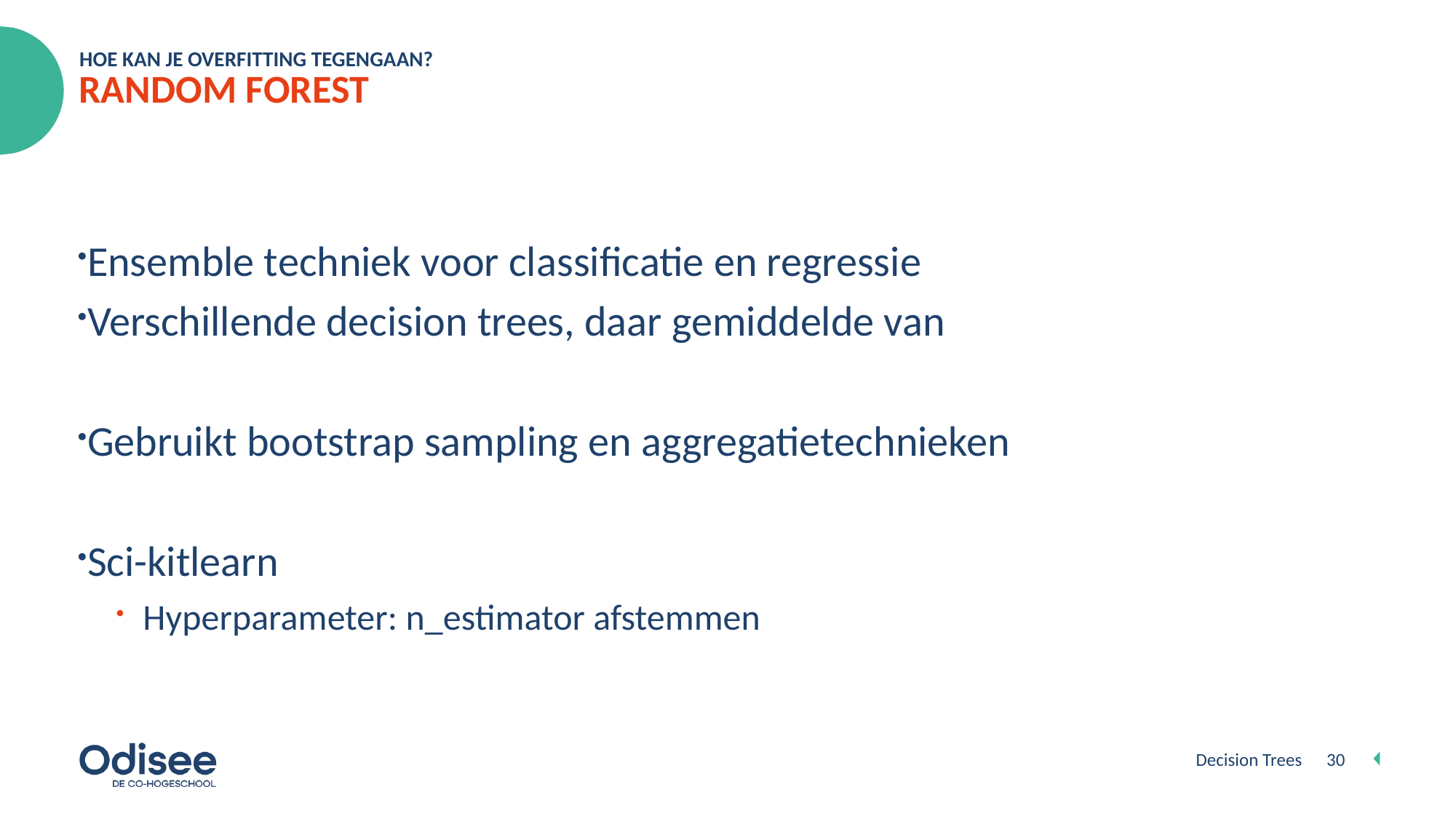

HOE KAN JE OVERFITTING TEGENGAAN?
# RANDOM FOREST
Ensemble techniek voor classificatie en regressie
Verschillende decision trees, daar gemiddelde van

Gebruikt bootstrap sampling en aggregatietechnieken

Sci-kitlearn
Hyperparameter: n_estimator afstemmen
Decision Trees

30